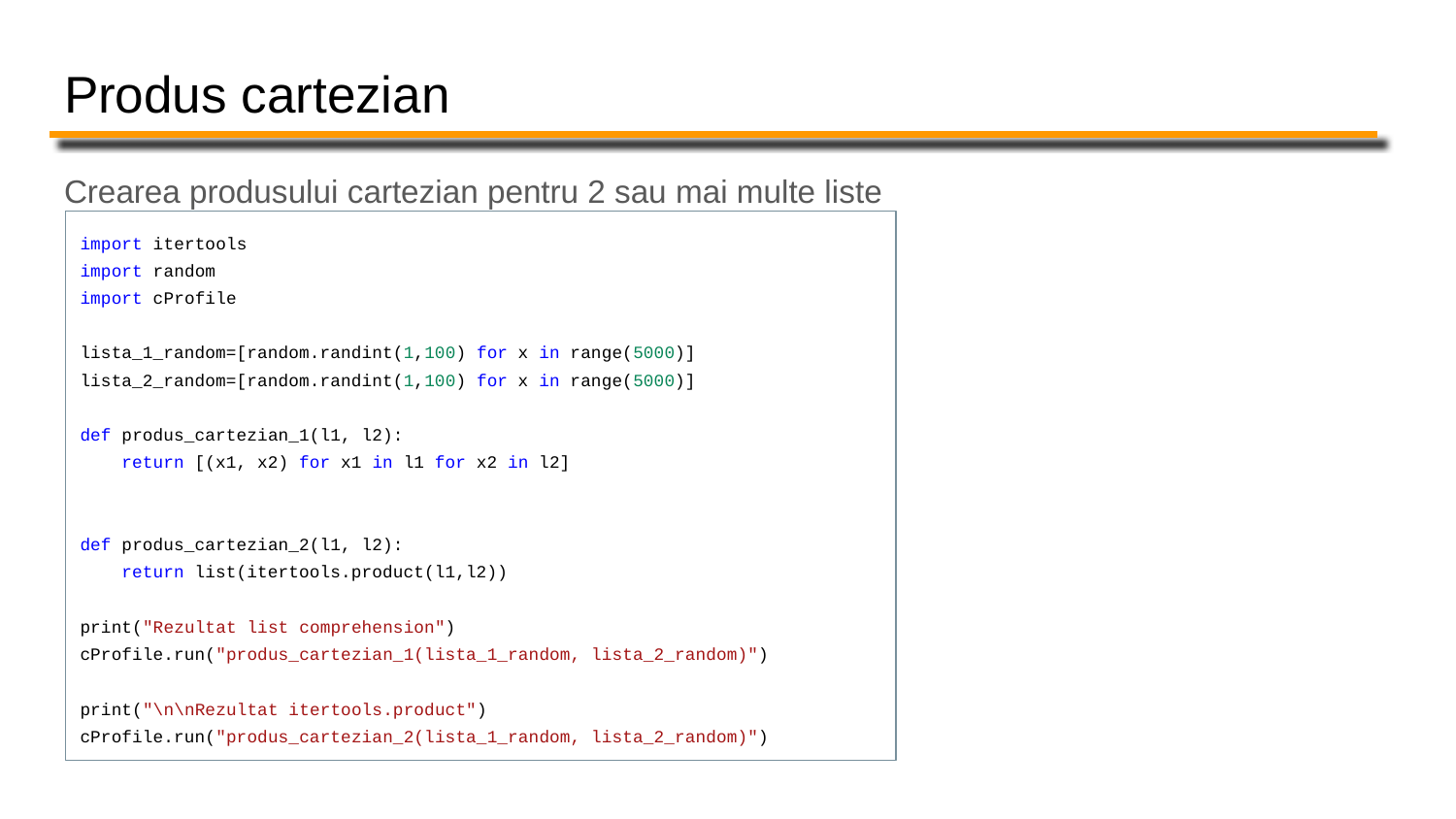

# Produs cartezian
Crearea produsului cartezian pentru 2 sau mai multe liste
import itertools
import random
import cProfile

lista_1_random=[random.randint(1,100) for x in range(5000)]
lista_2_random=[random.randint(1,100) for x in range(5000)]

def produs_cartezian_1(l1, l2):
    return [(x1, x2) for x1 in l1 for x2 in l2]

def produs_cartezian_2(l1, l2):
    return list(itertools.product(l1,l2))

print("Rezultat list comprehension")
cProfile.run("produs_cartezian_1(lista_1_random, lista_2_random)")

print("\n\nRezultat itertools.product")
cProfile.run("produs_cartezian_2(lista_1_random, lista_2_random)")